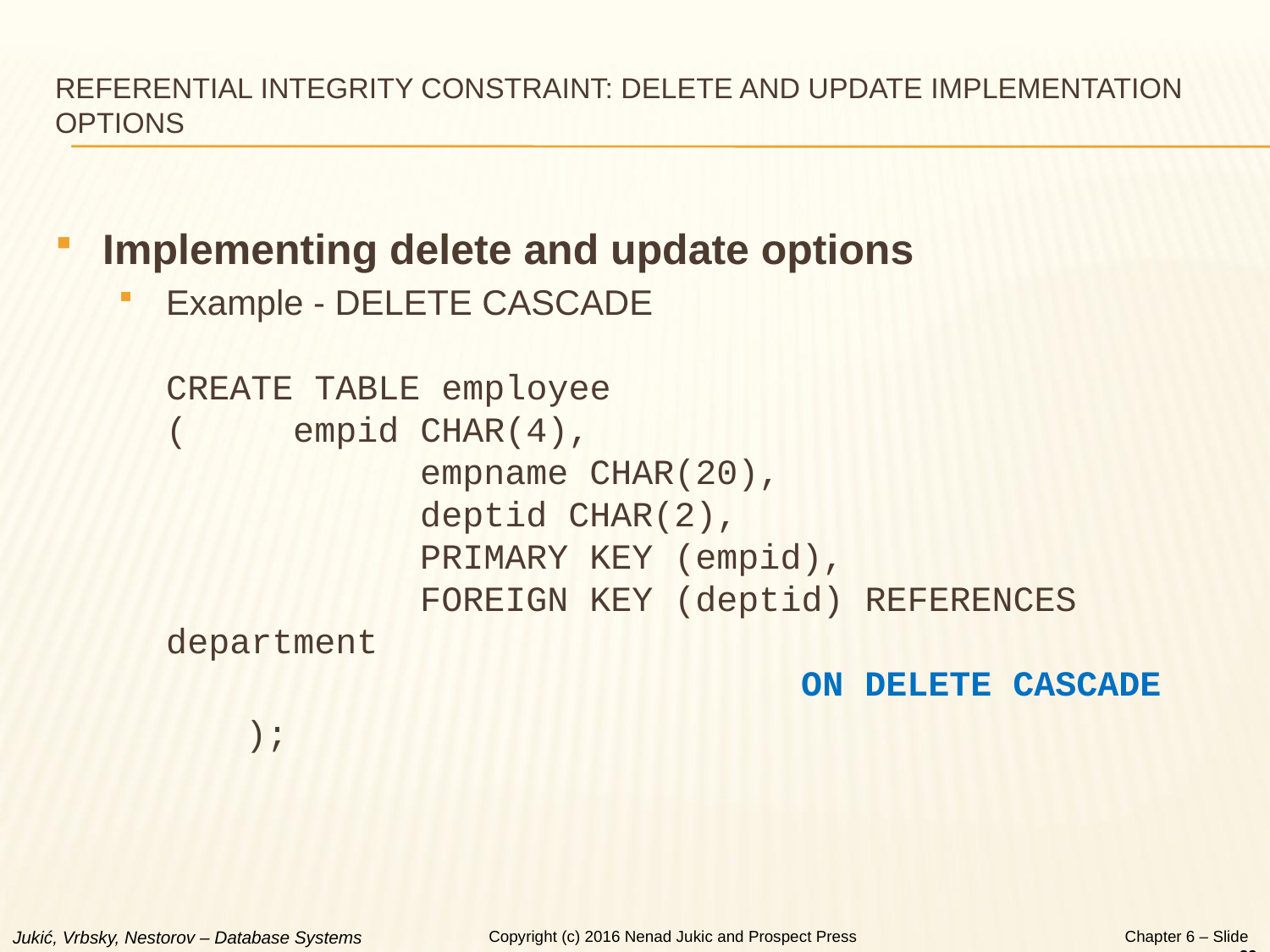

# REFERENTIAL INTEGRITY CONSTRAINT: DELETE AND UPDATE IMPLEMENTATION OPTIONS
Implementing delete and update options
Example - DELETE CASCADE
CREATE TABLE employee
( 	empid CHAR(4),
		empname CHAR(20),
		deptid CHAR(2),
		PRIMARY KEY (empid),
		FOREIGN KEY (deptid) REFERENCES department
					ON DELETE CASCADE
	);

Jukić, Vrbsky, Nestorov – Database Systems
Chapter 6 – Slide  29